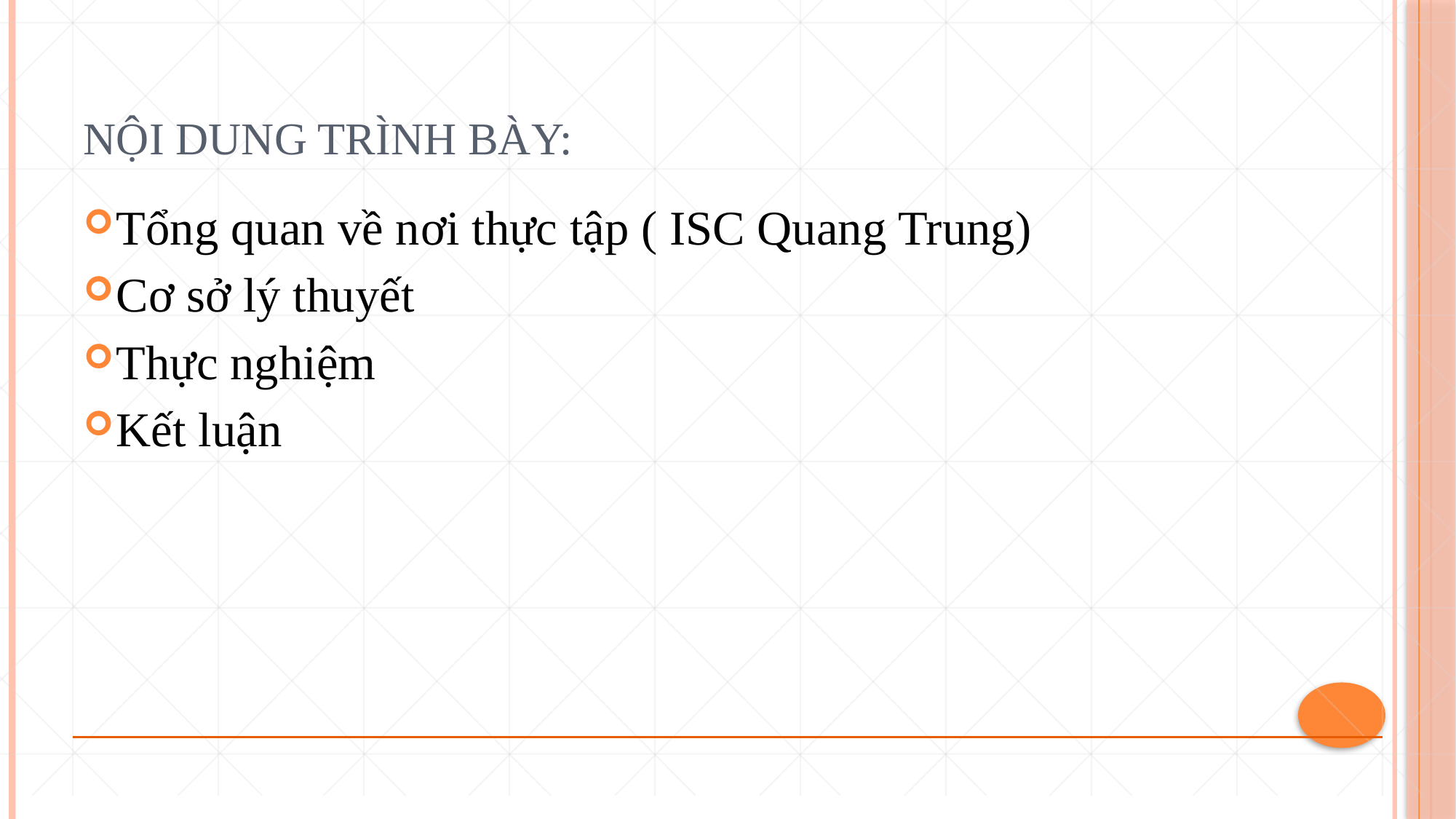

# Nội dung trình bày:
Tổng quan về nơi thực tập ( ISC Quang Trung)
Cơ sở lý thuyết
Thực nghiệm
Kết luận